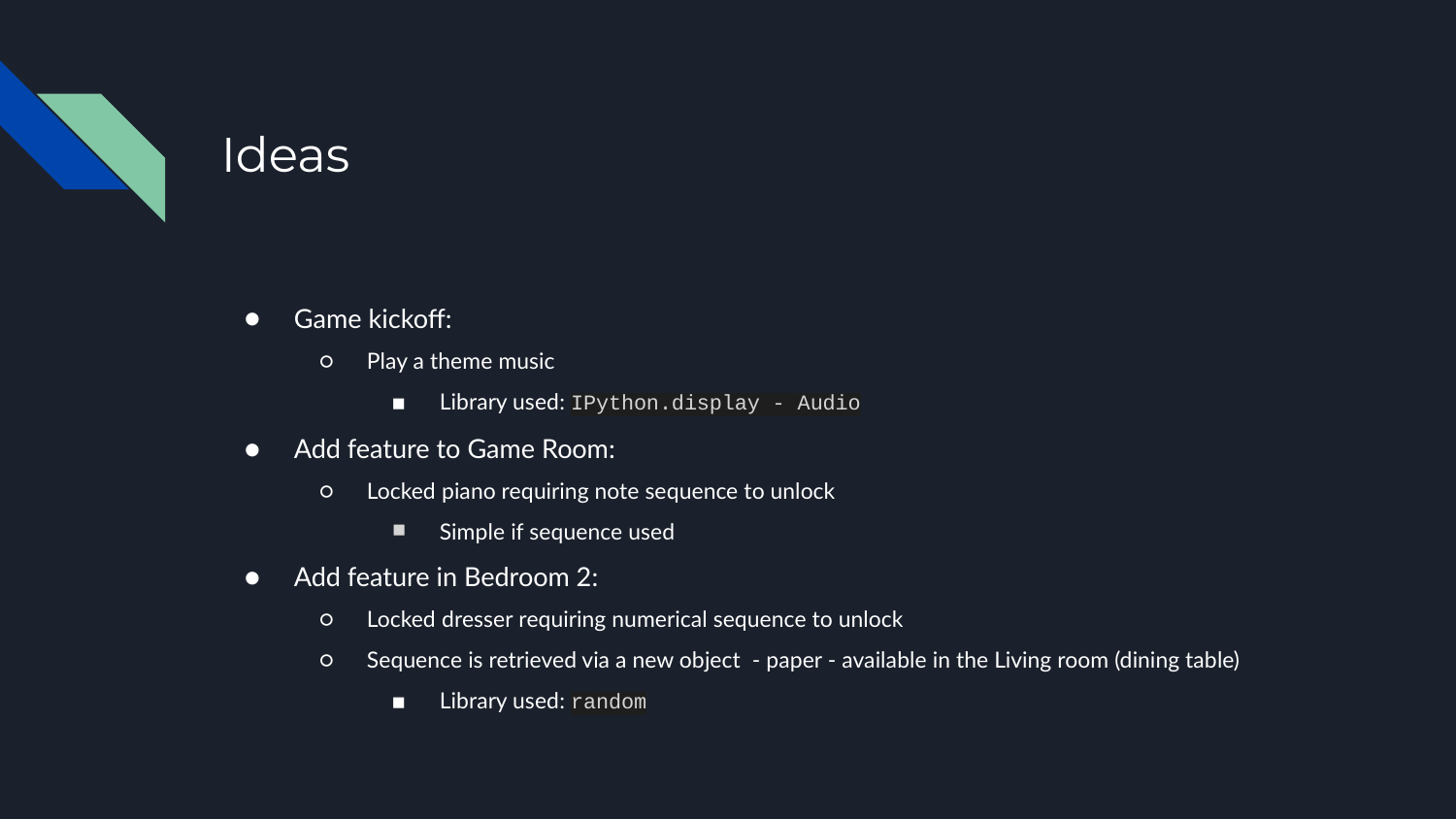

# Ideas
Game kickoff:
Play a theme music
Library used: IPython.display - Audio
Add feature to Game Room:
Locked piano requiring note sequence to unlock
Simple if sequence used
Add feature in Bedroom 2:
Locked dresser requiring numerical sequence to unlock
Sequence is retrieved via a new object  - paper - available in the Living room (dining table)
Library used: random